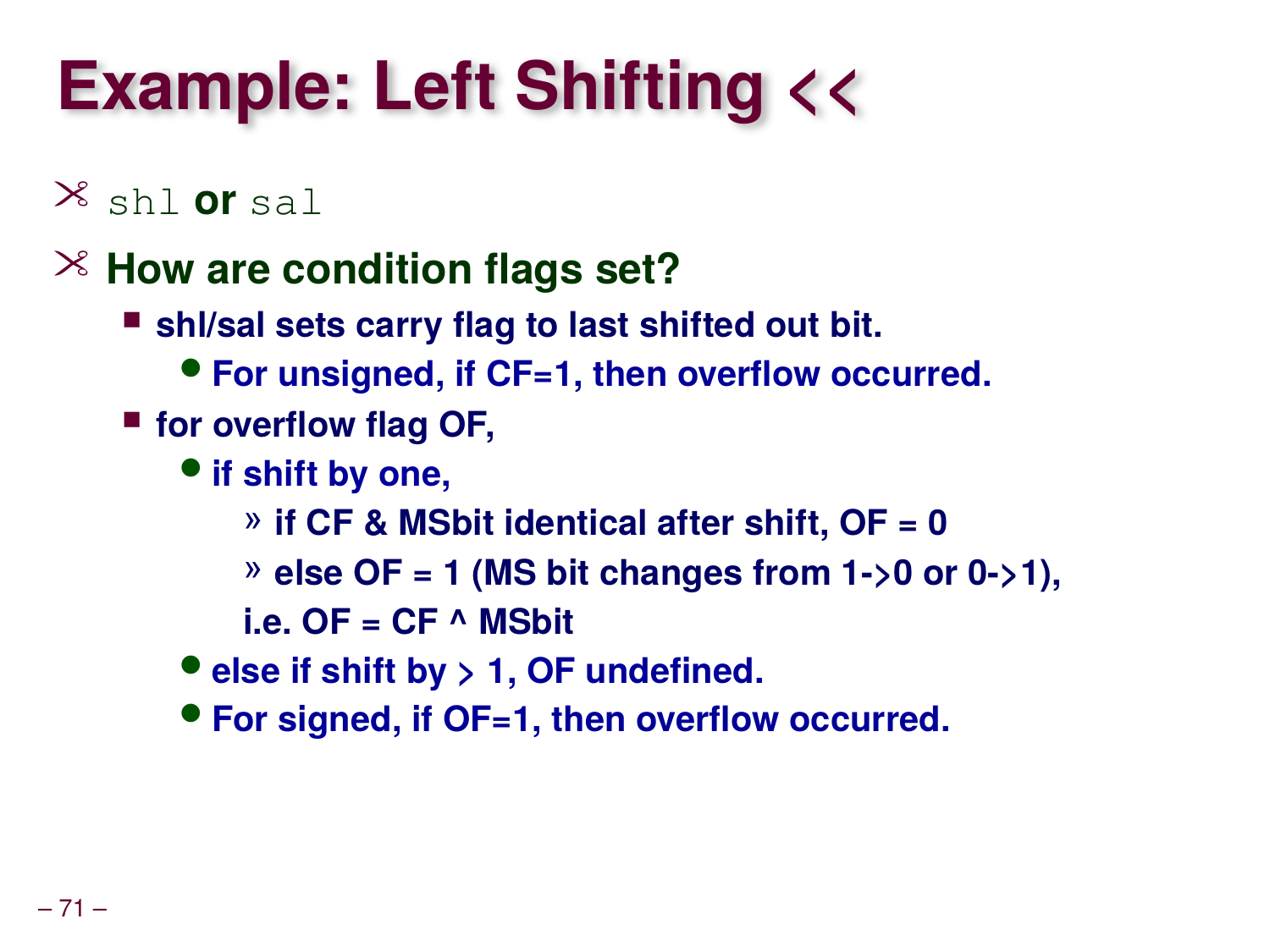

# Example: Left Shifting <<
shl or sal
How are condition flags set?
shl/sal sets carry flag to last shifted out bit.
For unsigned, if CF=1, then overflow occurred.
for overflow flag OF,
if shift by one,
if CF & MSbit identical after shift, OF = 0
else OF = 1 (MS bit changes from 1->0 or 0->1),
i.e. OF = CF ^ MSbit
else if shift by > 1, OF undefined.
For signed, if OF=1, then overflow occurred.